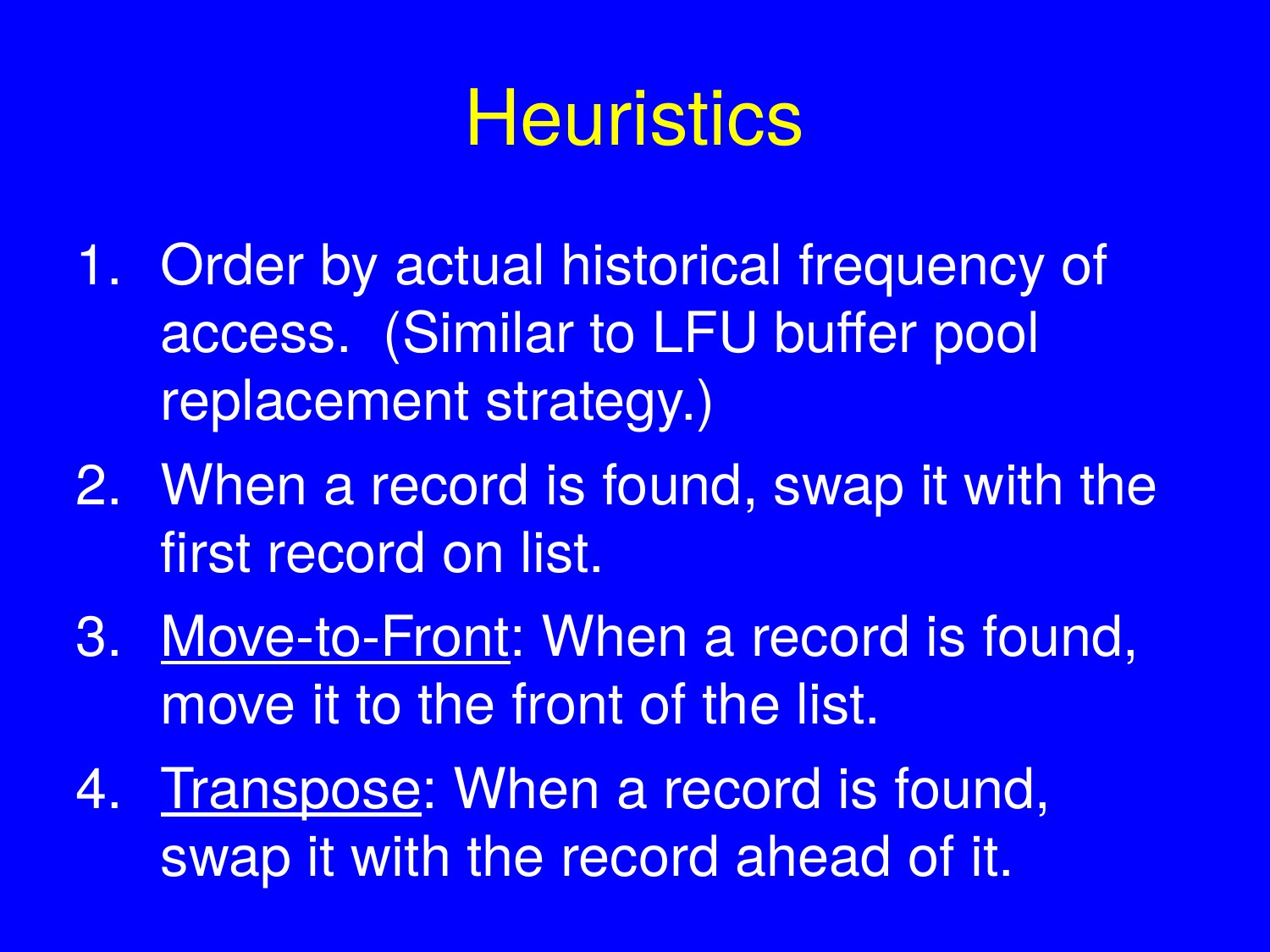

# Heuristics
Order by actual historical frequency of access.  (Similar to LFU buffer pool replacement strategy.)
When a record is found, swap it with the first record on list.
Move-to-Front: When a record is found, move it to the front of the list.
Transpose: When a record is found, swap it with the record ahead of it.